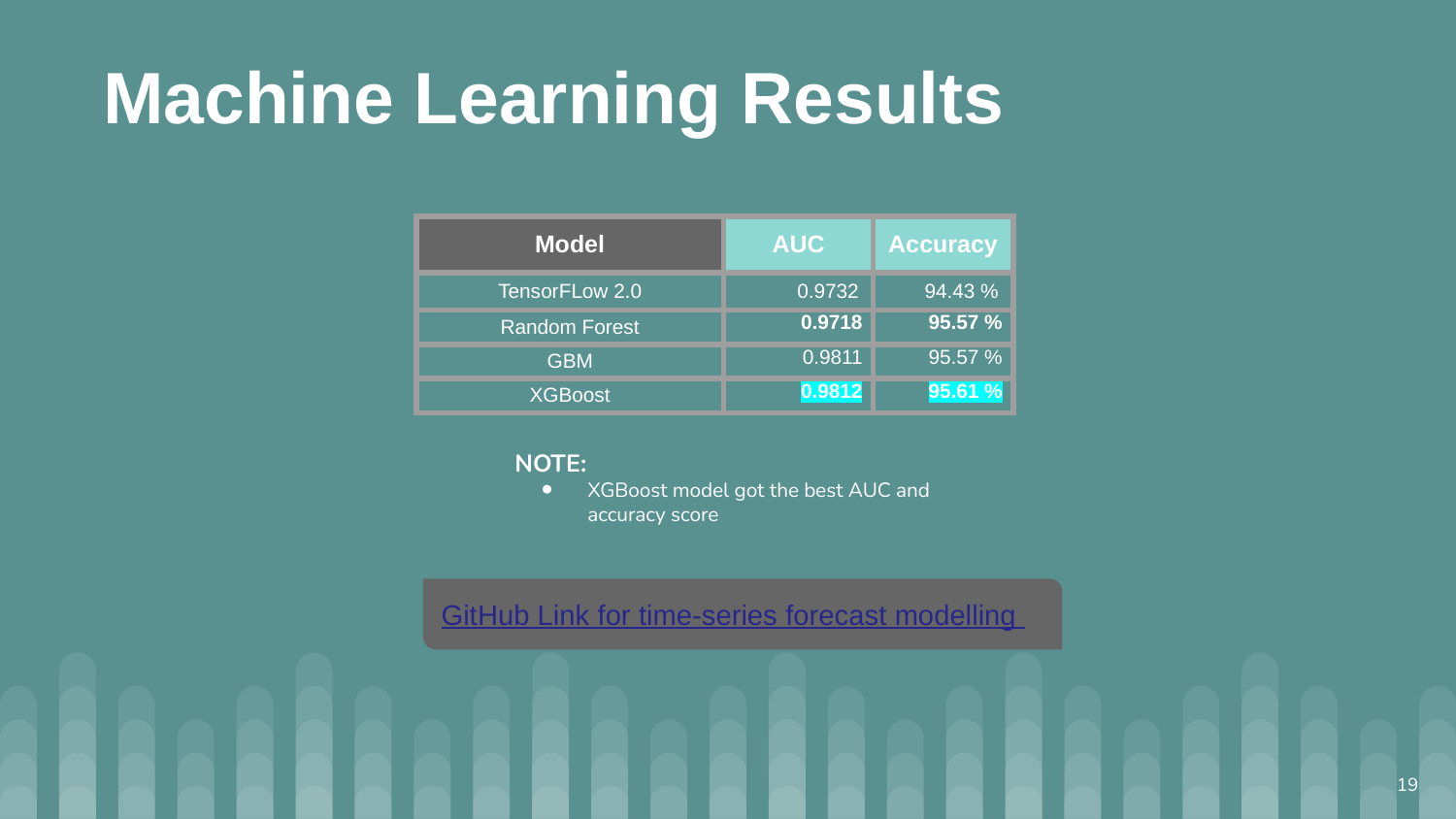

Machine Learning Results
| Model | AUC | Accuracy |
| --- | --- | --- |
| TensorFLow 2.0 | 0.9732 | 94.43 % |
| Random Forest | 0.9718 | 95.57 % |
| GBM | 0.9811 | 95.57 % |
| XGBoost | 0.9812 | 95.61 % |
NOTE:
XGBoost model got the best AUC and accuracy score
GitHub Link for time-series forecast modelling
19